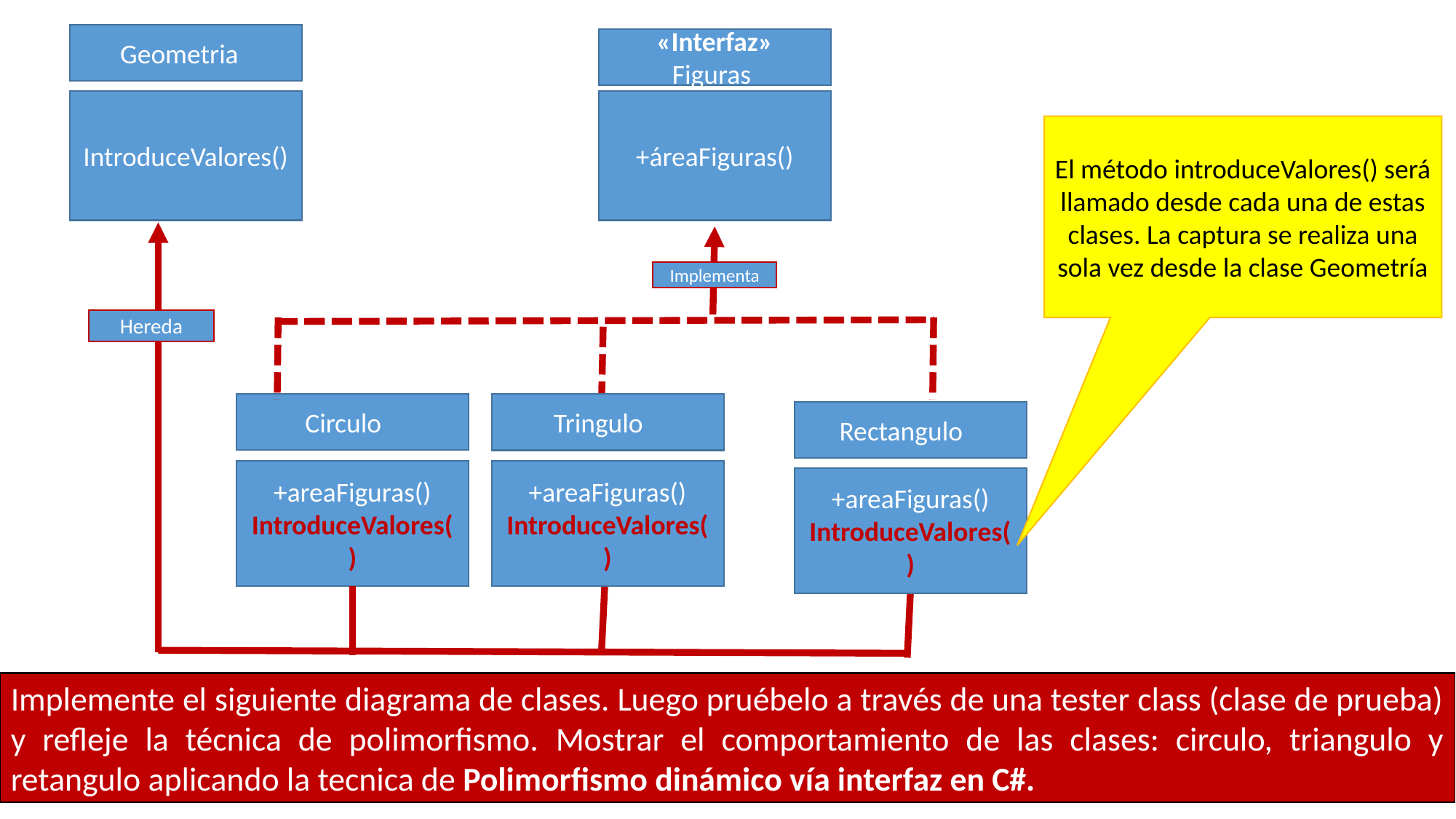

Geometria
«Interfaz»
Figuras
IntroduceValores()
+áreaFiguras()
El método introduceValores() será llamado desde cada una de estas clases. La captura se realiza una sola vez desde la clase Geometría
Implementa
Hereda
Circulo
Tringulo
Rectangulo
+areaFiguras()
IntroduceValores()
+areaFiguras()
IntroduceValores()
+areaFiguras()
IntroduceValores()
Implemente el siguiente diagrama de clases. Luego pruébelo a través de una tester class (clase de prueba) y refleje la técnica de polimorfismo. Mostrar el comportamiento de las clases: circulo, triangulo y retangulo aplicando la tecnica de Polimorfismo dinámico vía interfaz en C#.

1